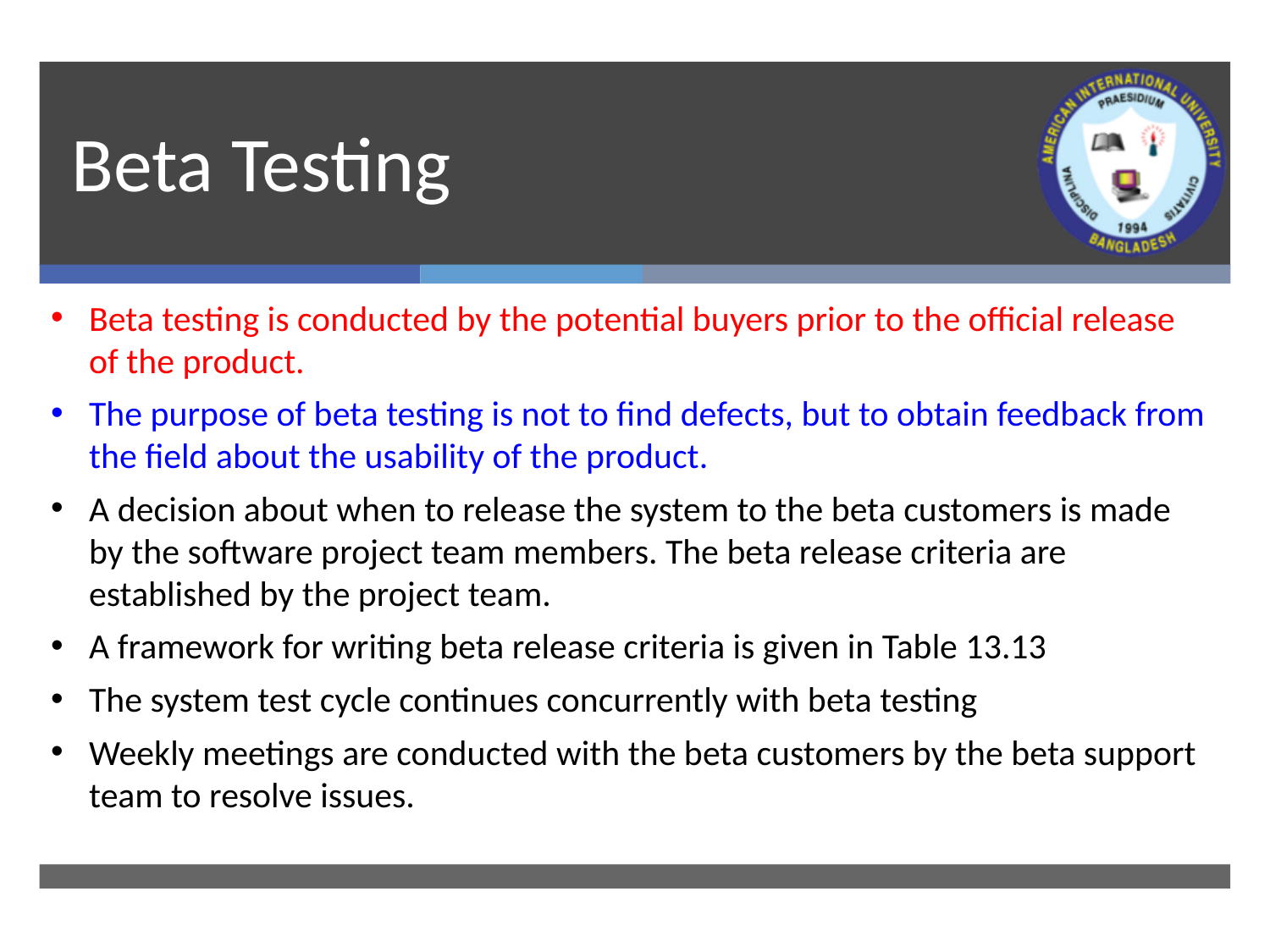

# Beta Testing
Beta testing is conducted by the potential buyers prior to the official release of the product.
The purpose of beta testing is not to find defects, but to obtain feedback from the field about the usability of the product.
A decision about when to release the system to the beta customers is made by the software project team members. The beta release criteria are established by the project team.
A framework for writing beta release criteria is given in Table 13.13
The system test cycle continues concurrently with beta testing
Weekly meetings are conducted with the beta customers by the beta support team to resolve issues.